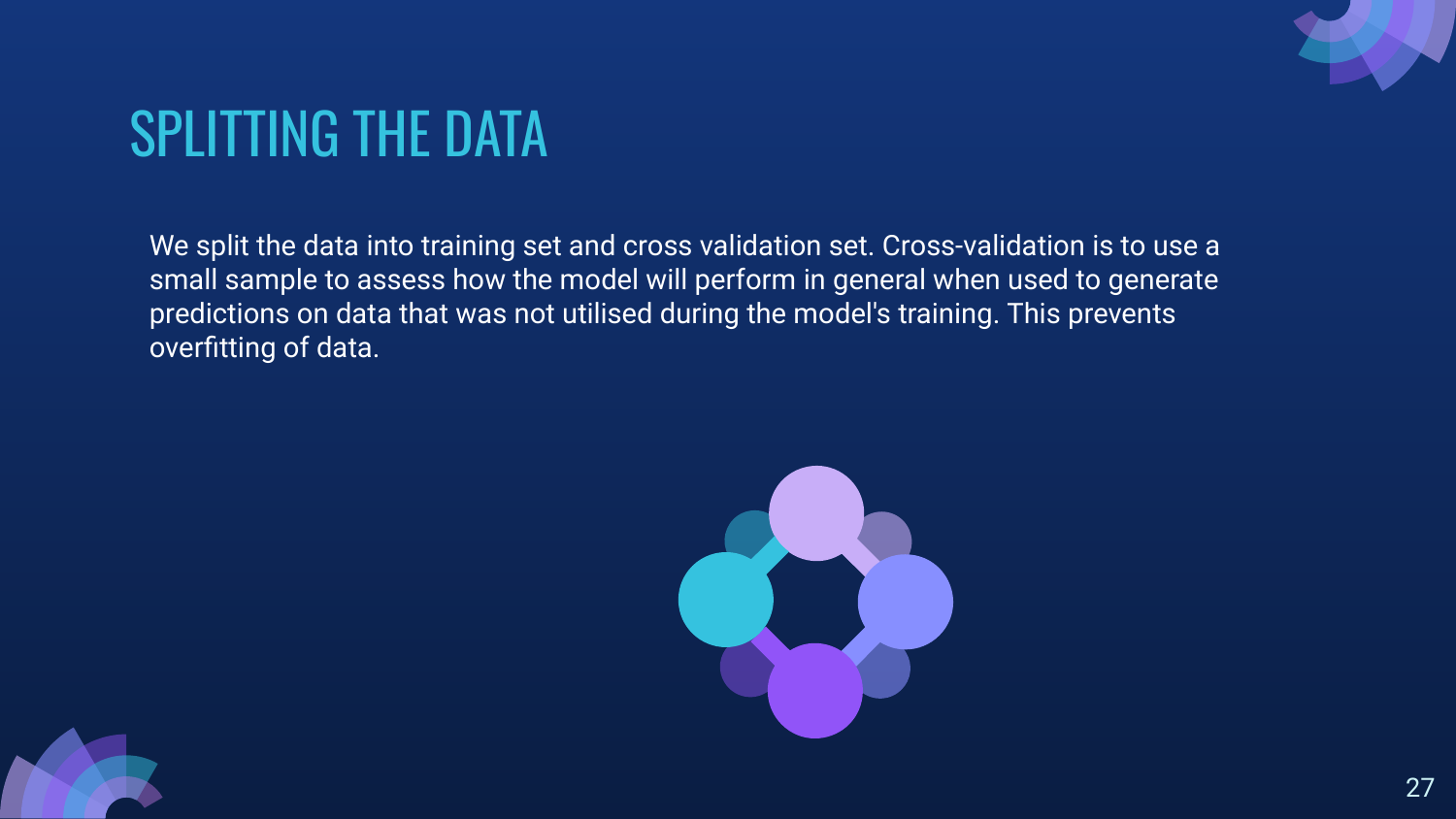

# SPLITTING THE DATA

We split the data into training set and cross validation set. Cross-validation is to use a small sample to assess how the model will perform in general when used to generate predictions on data that was not utilised during the model's training. This prevents overfitting of data.

27